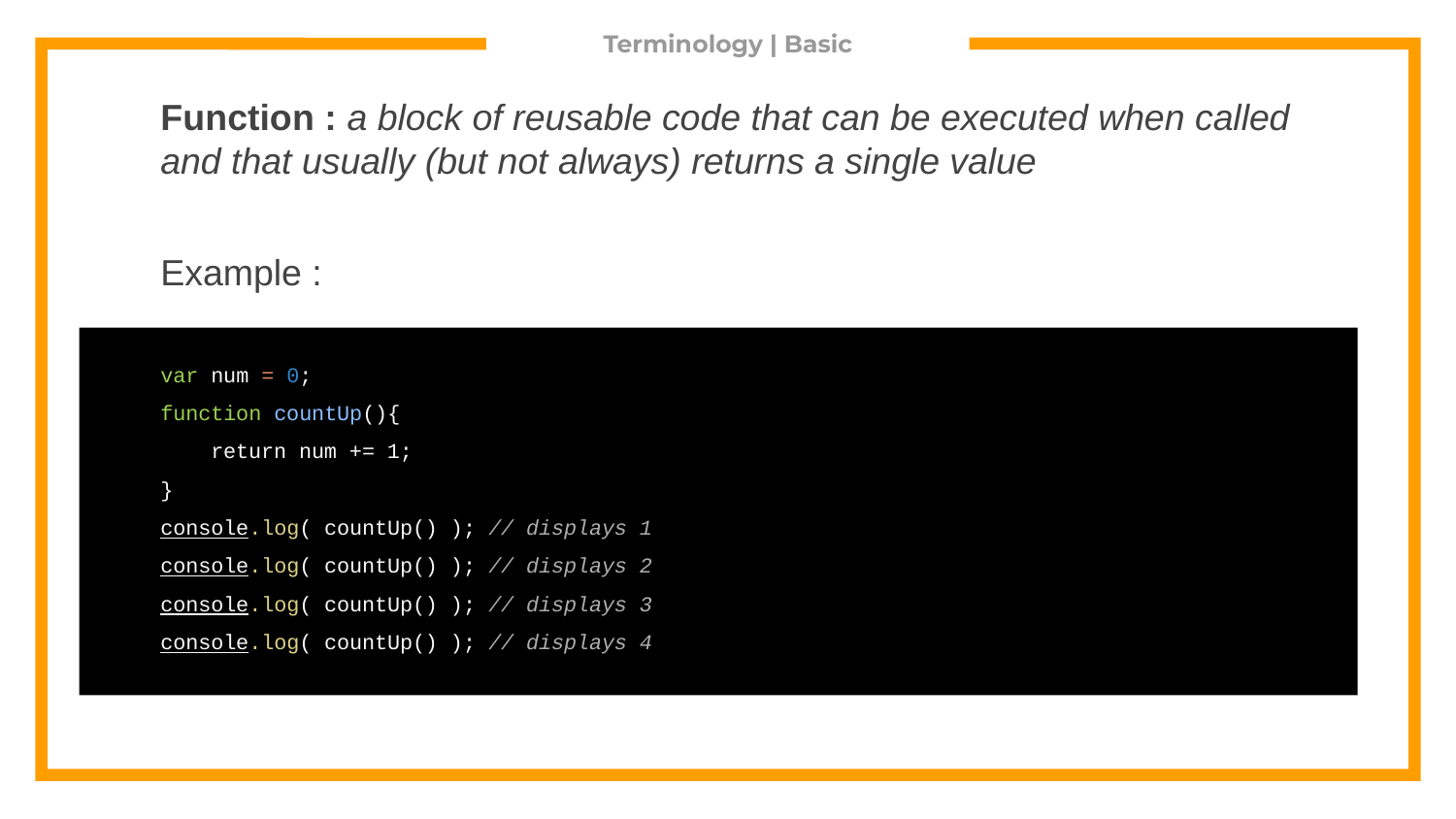

# Terminology | Basic
Function : a block of reusable code that can be executed when called and that usually (but not always) returns a single value

Example :

var num = 0;
function countUp(){
    return num += 1;
}
console.log( countUp() ); // displays 1
console.log( countUp() ); // displays 2
console.log( countUp() ); // displays 3
console.log( countUp() ); // displays 4